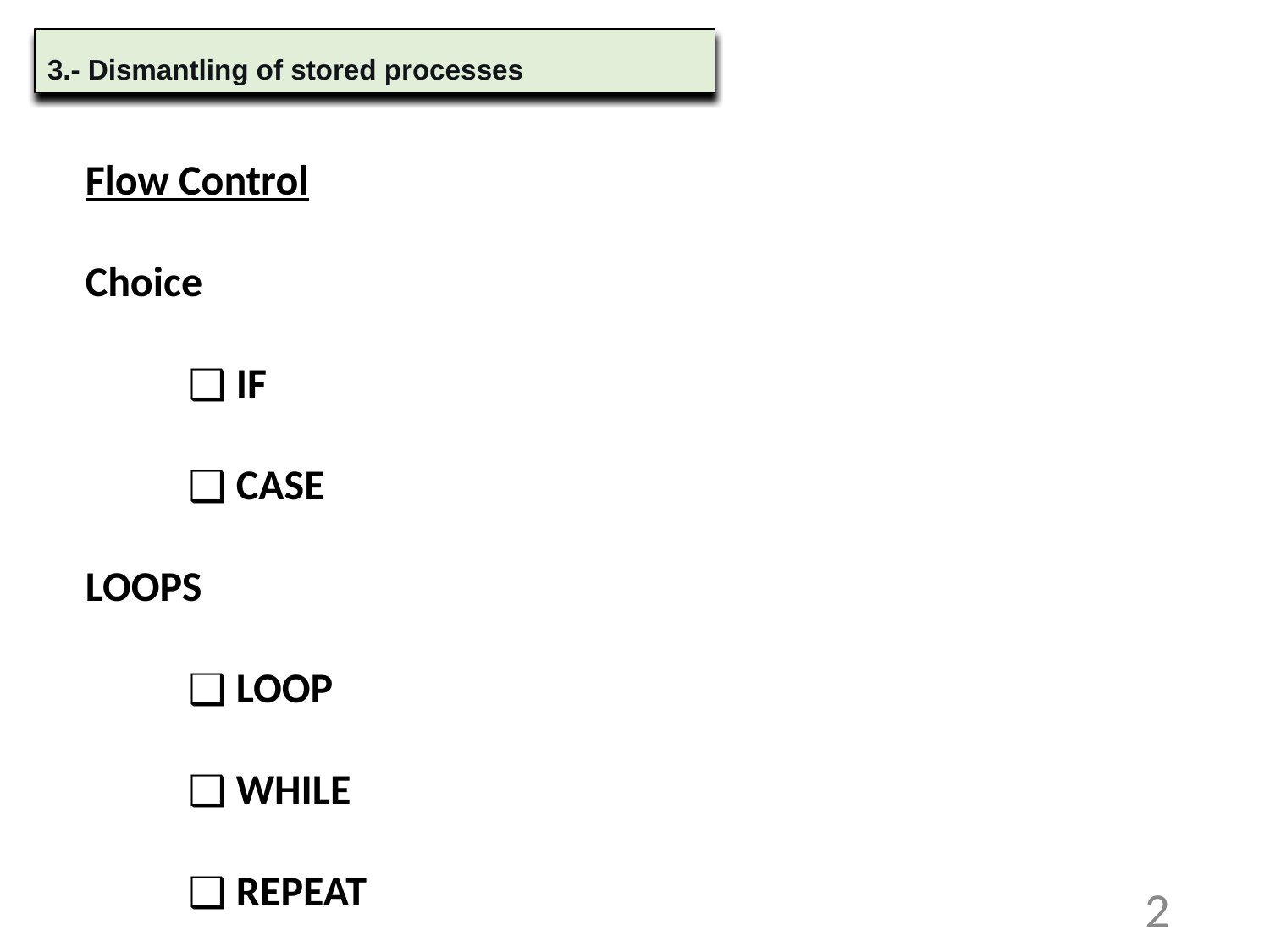

3.- Dismantling of stored processes
Flow Control

Choice

IF

CASE

LOOPS

LOOP

WHILE

REPEAT
2